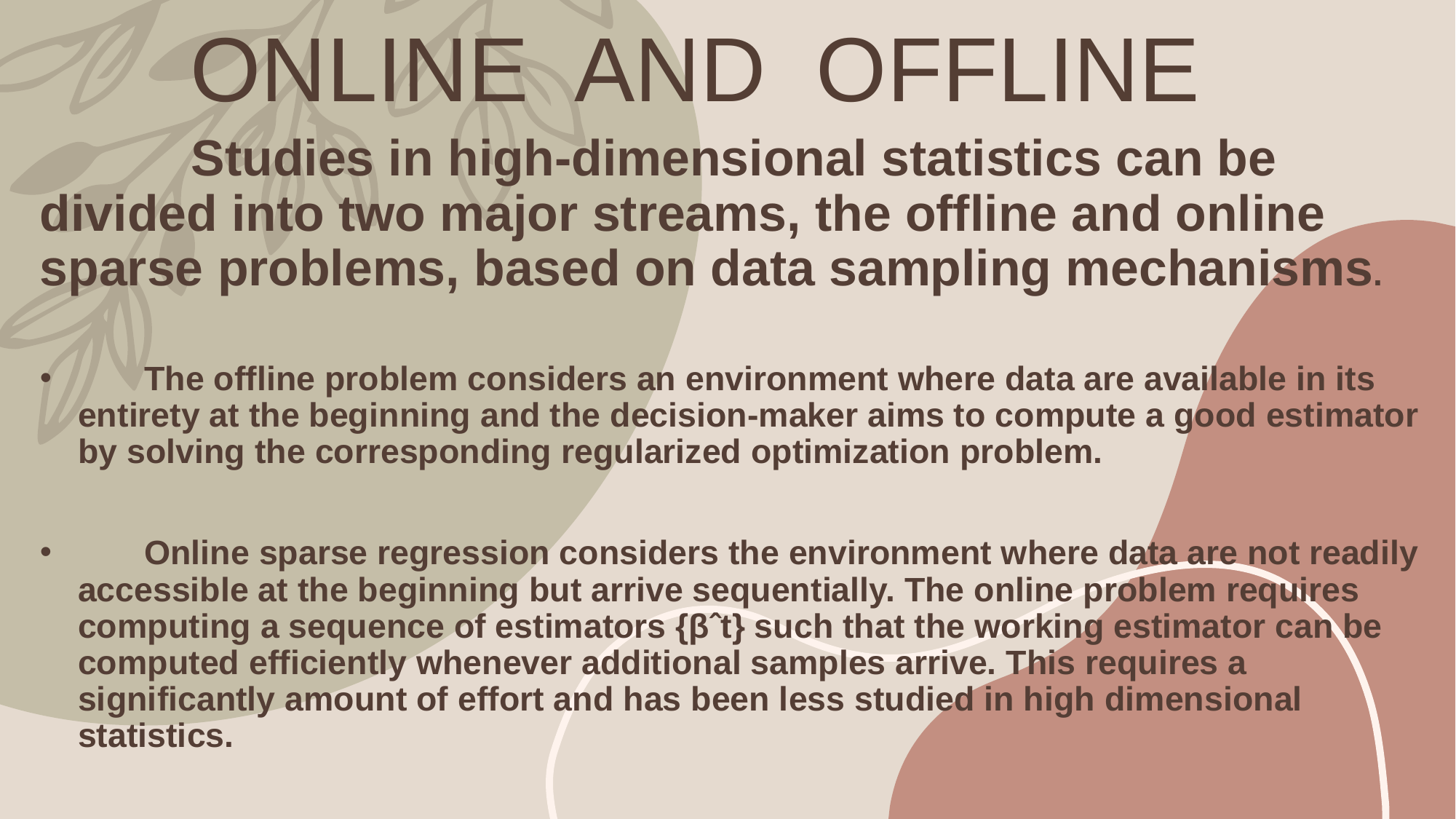

# ONLINE  AND  OFFLINE
                Studies in high-dimensional statistics can be divided into two major streams, the offline and online sparse problems, based on data sampling mechanisms.

       The offline problem considers an environment where data are available in its entirety at the beginning and the decision-maker aims to compute a good estimator by solving the corresponding regularized optimization problem.

       Online sparse regression considers the environment where data are not readily accessible at the beginning but arrive sequentially. The online problem requires computing a sequence of estimators {βˆt} such that the working estimator can be computed efficiently whenever additional samples arrive. This requires a significantly amount of effort and has been less studied in high dimensional statistics.